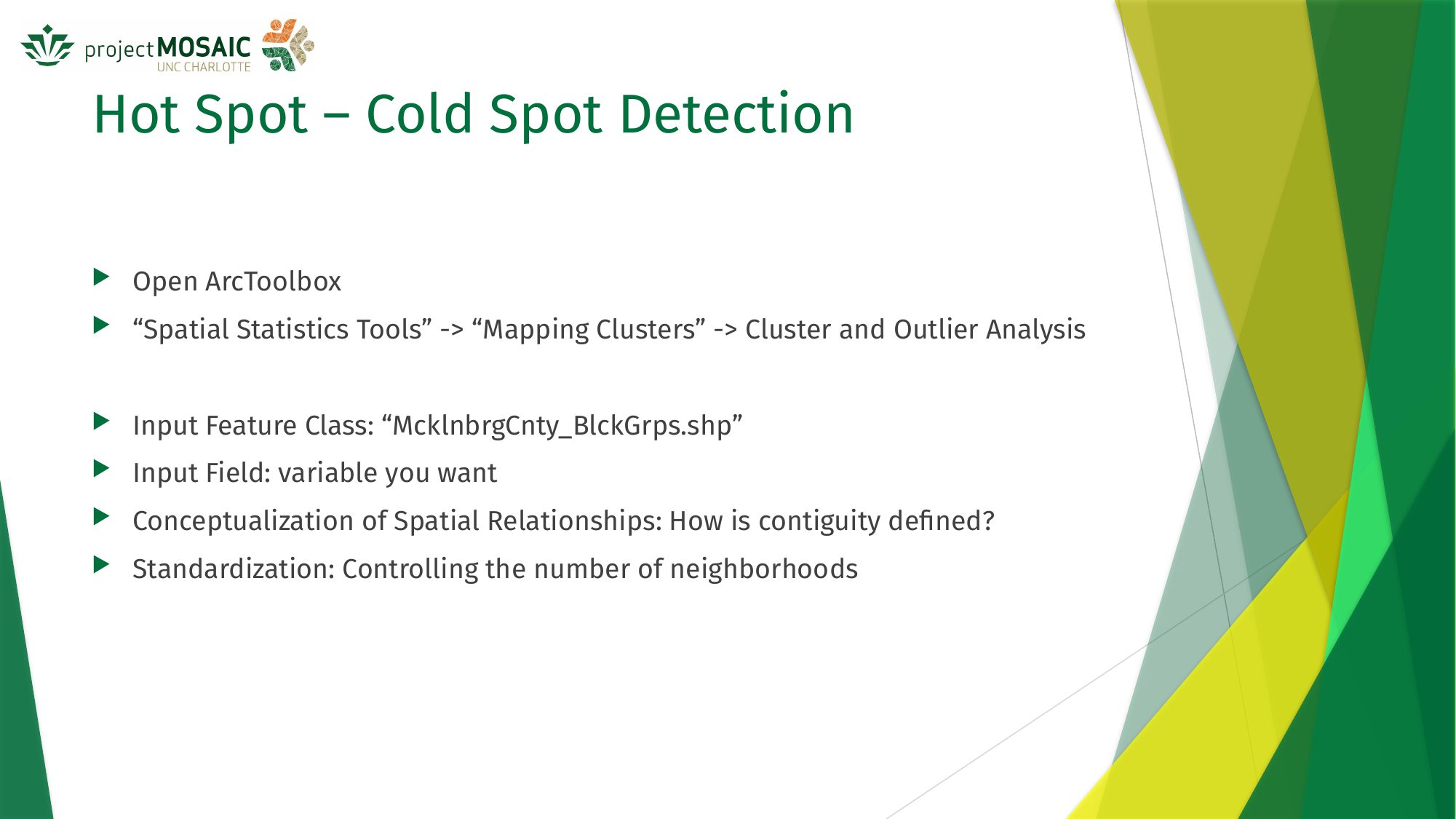

# Hot Spot – Cold Spot Detection
Open ArcToolbox
“Spatial Statistics Tools” -> “Mapping Clusters” -> Cluster and Outlier Analysis

Input Feature Class: “McklnbrgCnty_BlckGrps.shp”
Input Field: variable you want
Conceptualization of Spatial Relationships: How is contiguity defined?
Standardization: Controlling the number of neighborhoods